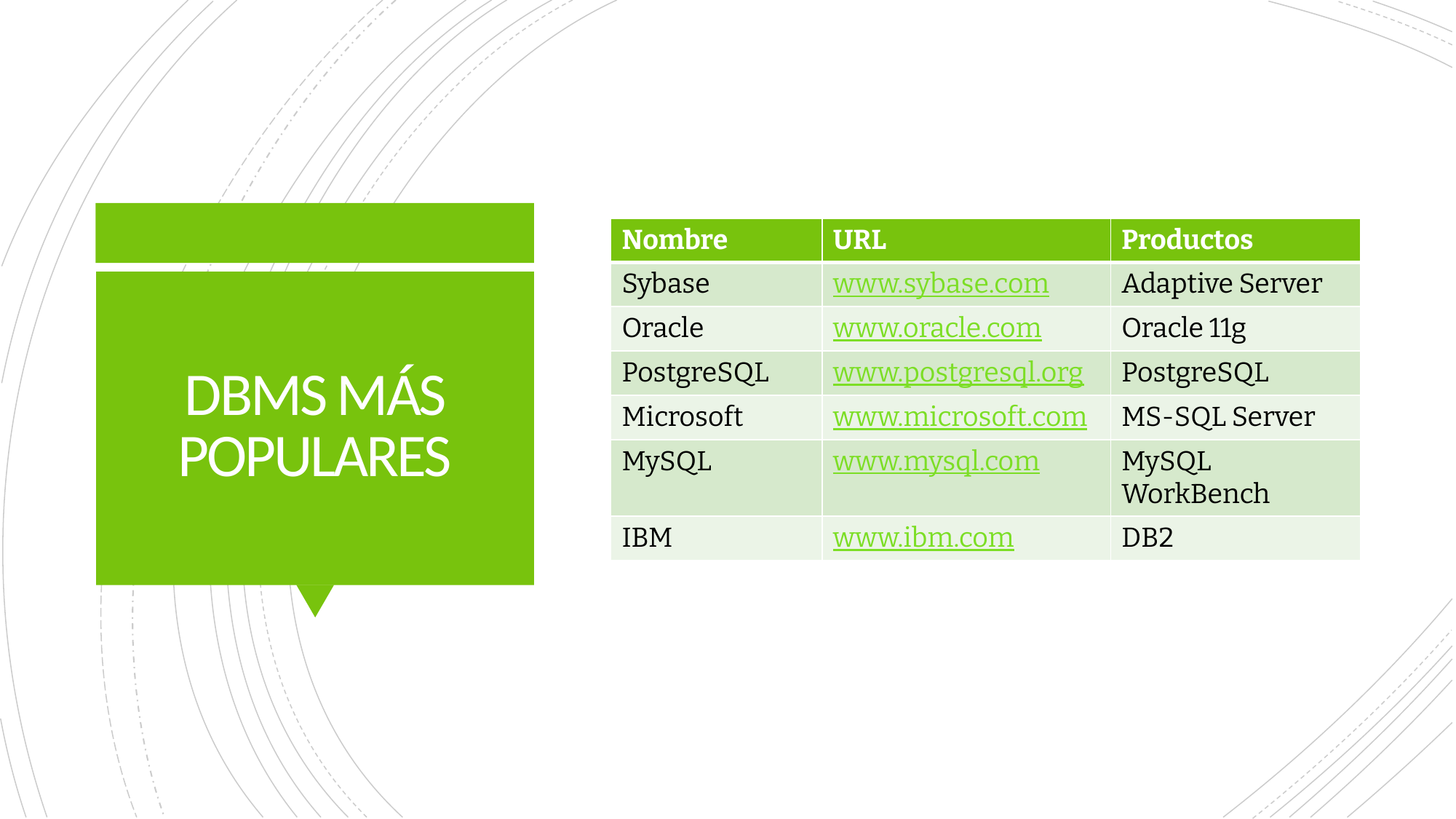

| Nombre | URL | Productos |
| --- | --- | --- |
| Sybase | www.sybase.com | Adaptive Server |
| Oracle | www.oracle.com | Oracle 11g |
| PostgreSQL | www.postgresql.org | PostgreSQL |
| Microsoft | www.microsoft.com | MS-SQL Server |
| MySQL | www.mysql.com | MySQL WorkBench |
| IBM | www.ibm.com | DB2 |
# DBMS MÁS POPULARES